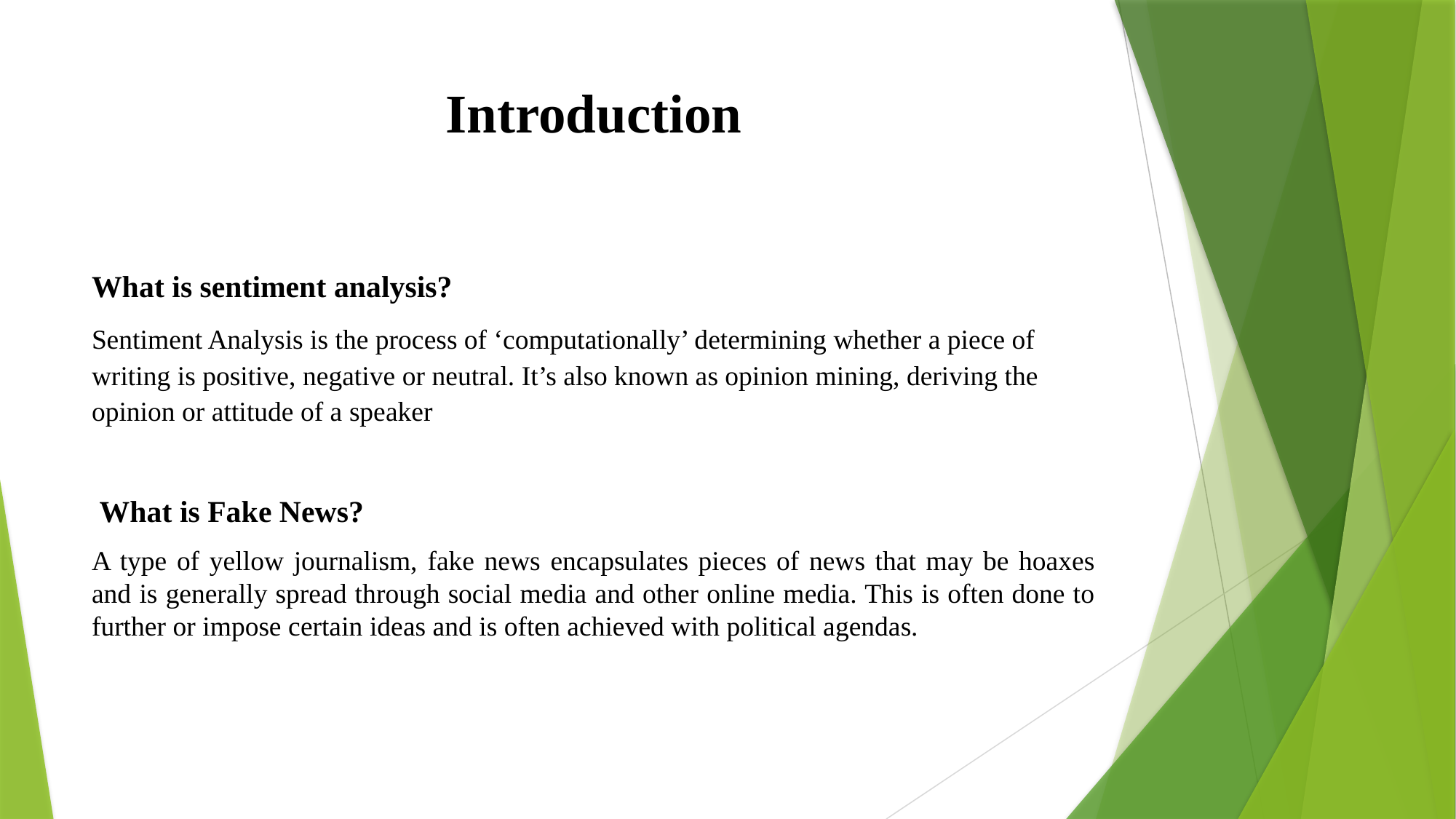

# Introduction
What is sentiment analysis?
Sentiment Analysis is the process of ‘computationally’ determining whether a piece of writing is positive, negative or neutral. It’s also known as opinion mining, deriving the opinion or attitude of a speaker

 What is Fake News?
A type of yellow journalism, fake news encapsulates pieces of news that may be hoaxes and is generally spread through social media and other online media. This is often done to further or impose certain ideas and is often achieved with political agendas.